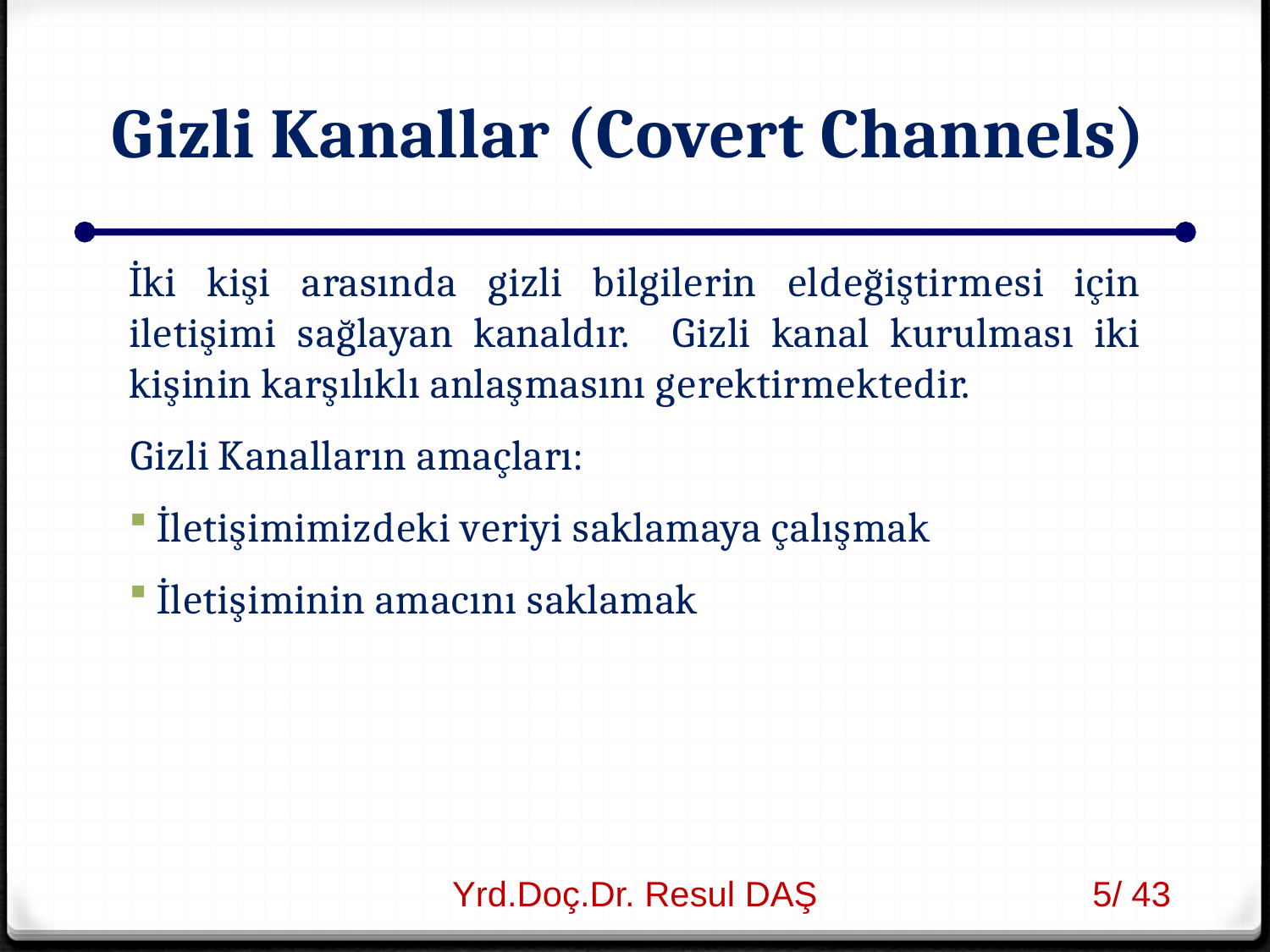

# Gizli Kanallar (Covert Channels)
İki kişi arasında gizli bilgilerin eldeğiştirmesi için iletişimi sağlayan kanaldır.  Gizli kanal kurulması iki kişinin karşılıklı anlaşmasını gerektirmektedir.
Gizli Kanalların amaçları:
 İletişimimizdeki veriyi saklamaya çalışmak
 İletişiminin amacını saklamak

Yrd.Doç.Dr. Resul DAŞ
5/ 43